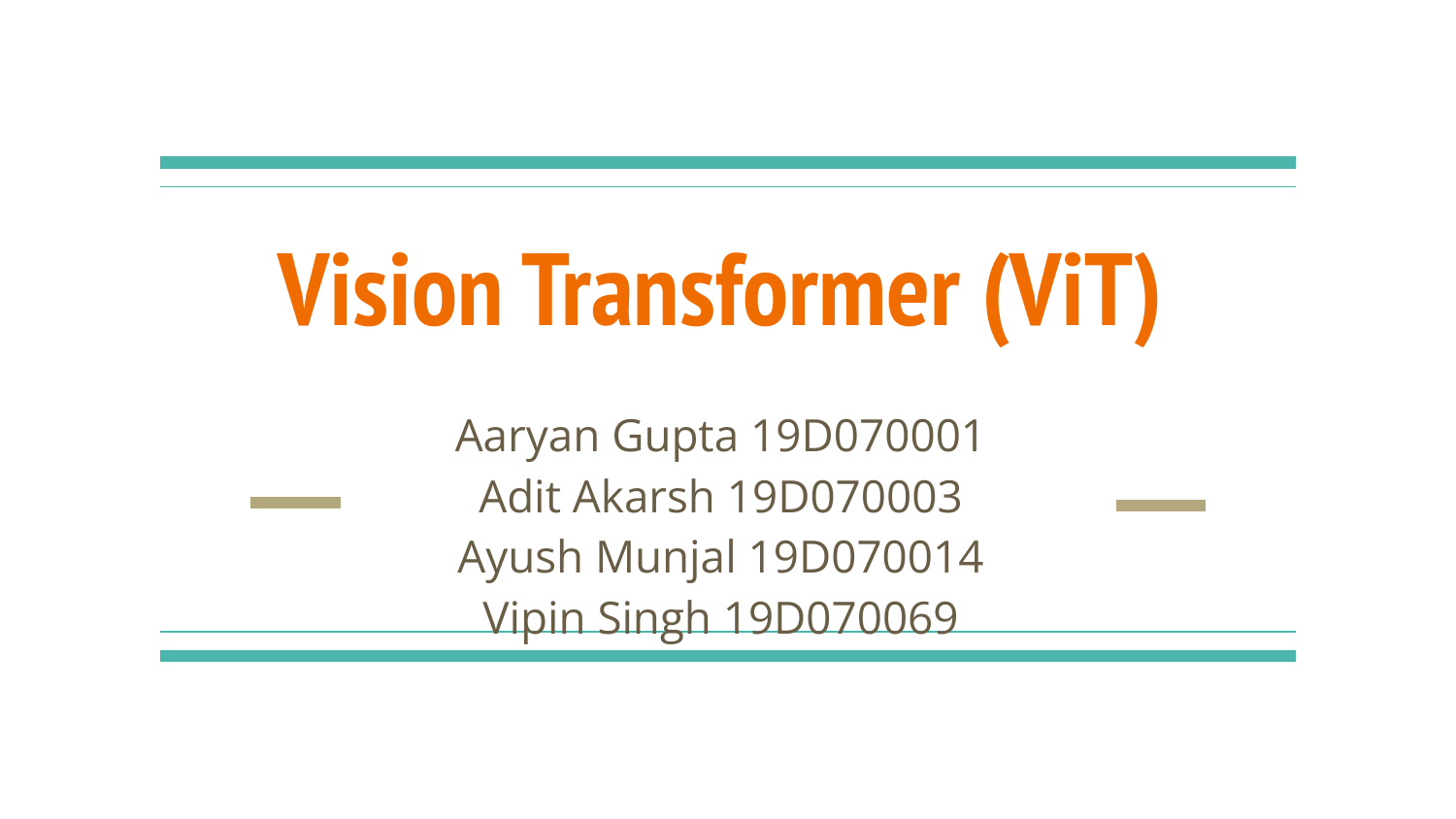

# Vision Transformer (ViT)
Aaryan Gupta 19D070001
Adit Akarsh 19D070003
Ayush Munjal 19D070014
Vipin Singh 19D070069